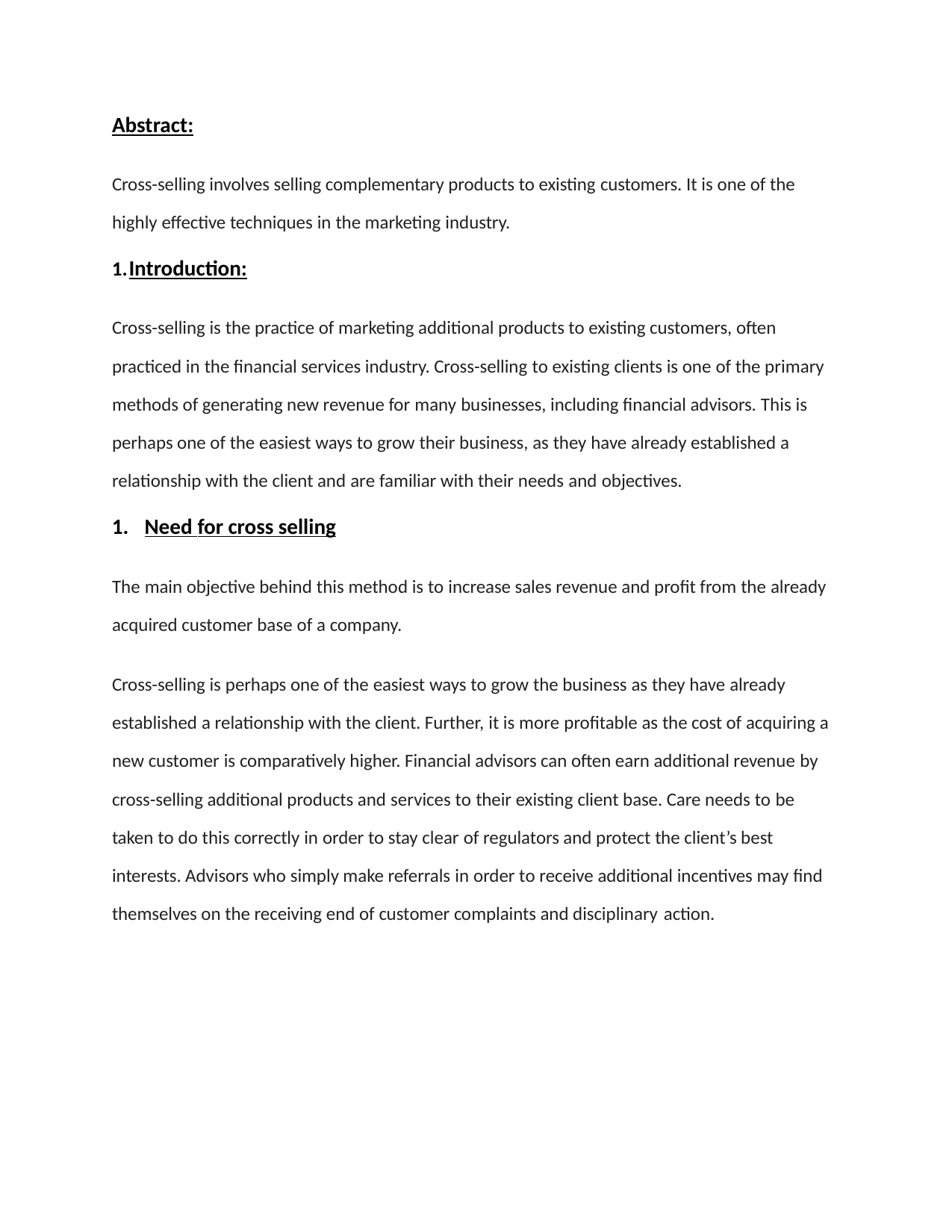

Abstract:

Cross-selling involves selling complementary products to existing customers. It is one of the  highly effective techniques in the marketing industry.

Introduction:

Cross-selling is the practice of marketing additional products to existing customers, often  practiced in the financial services industry. Cross-selling to existing clients is one of the primary  methods of generating new revenue for many businesses, including financial advisors. This is  perhaps one of the easiest ways to grow their business, as they have already established a  relationship with the client and are familiar with their needs and objectives.

Need for cross selling
The main objective behind this method is to increase sales revenue and profit from the already  acquired customer base of a company.

Cross-selling is perhaps one of the easiest ways to grow the business as they have already  established a relationship with the client. Further, it is more profitable as the cost of acquiring a  new customer is comparatively higher. Financial advisors can often earn additional revenue by  cross-selling additional products and services to their existing client base. Care needs to be
taken to do this correctly in order to stay clear of regulators and protect the client’s best  interests. Advisors who simply make referrals in order to receive additional incentives may find  themselves on the receiving end of customer complaints and disciplinary action.